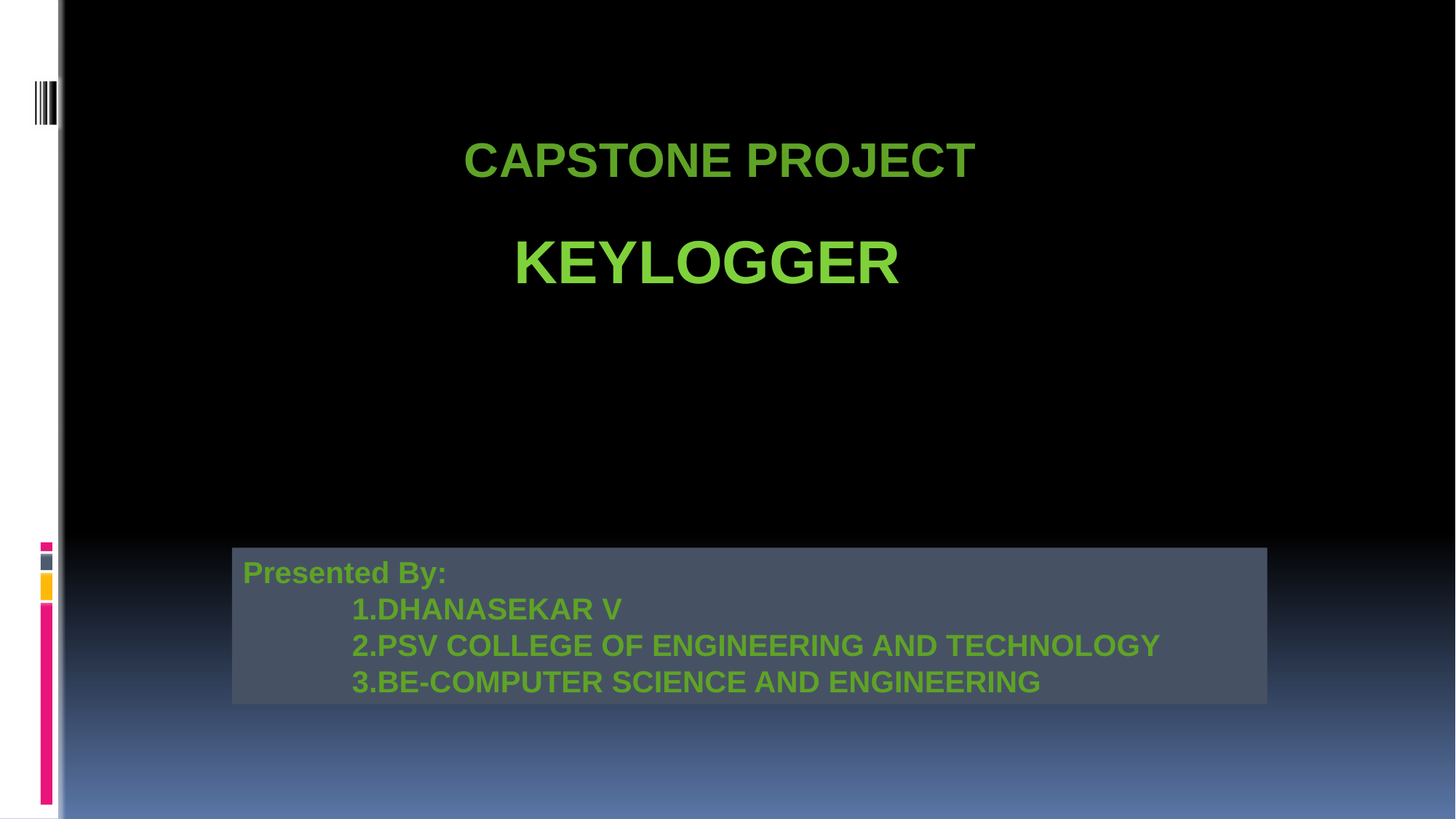

CAPSTONE PROJECT
# KEYLOGGER
Presented By:
	1.DHANASEKAR V
	2.PSV COLLEGE OF ENGINEERING AND TECHNOLOGY
	3.BE-COMPUTER SCIENCE AND ENGINEERING